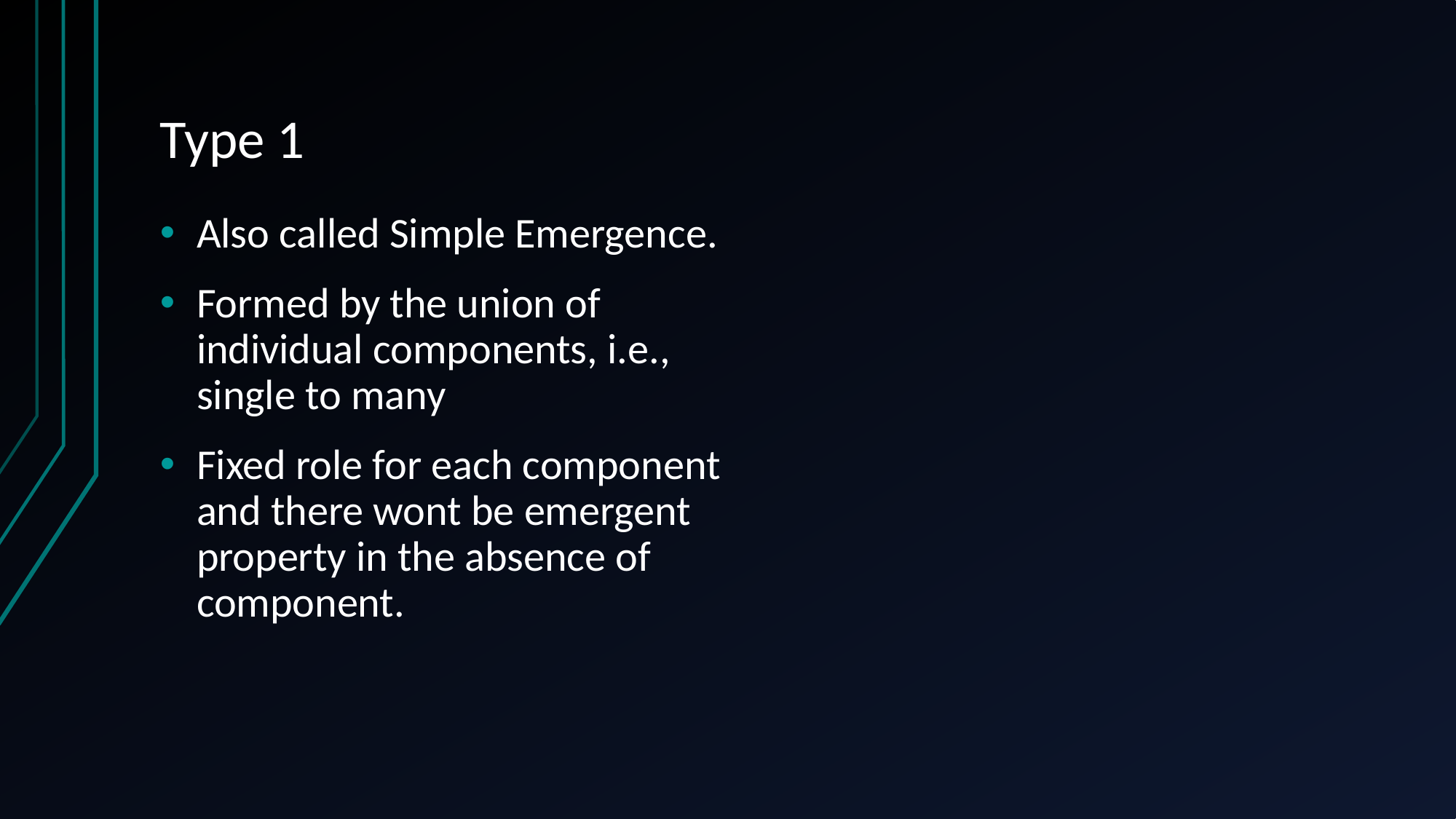

# Type 1
Also called Simple Emergence.
Formed by the union of individual components, i.e., single to many
Fixed role for each component and there wont be emergent property in the absence of component.